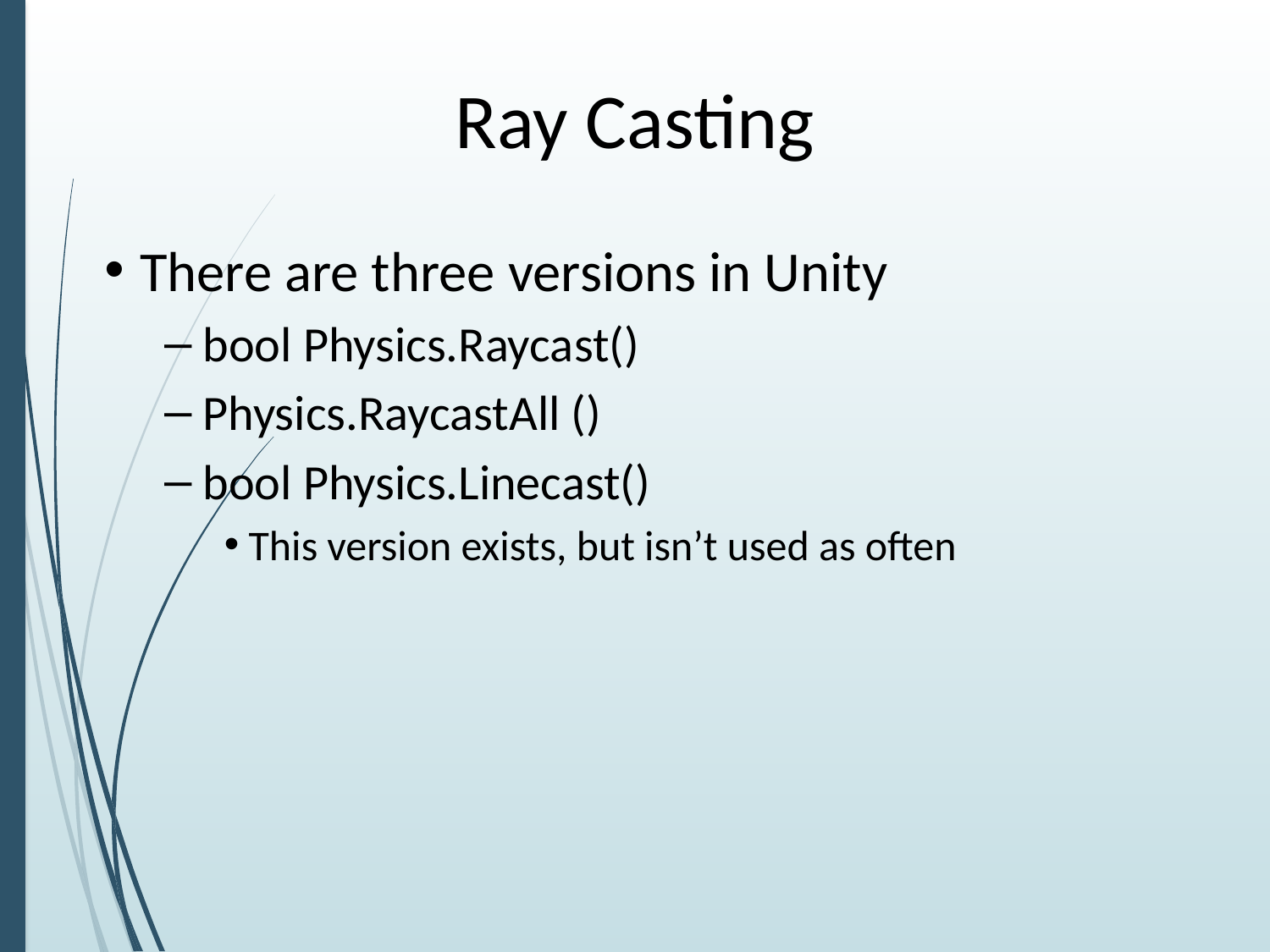

# Ray Casting
There are three versions in Unity
 bool Physics.Raycast()
 Physics.RaycastAll ()
 bool Physics.Linecast()
 This version exists, but isn’t used as often